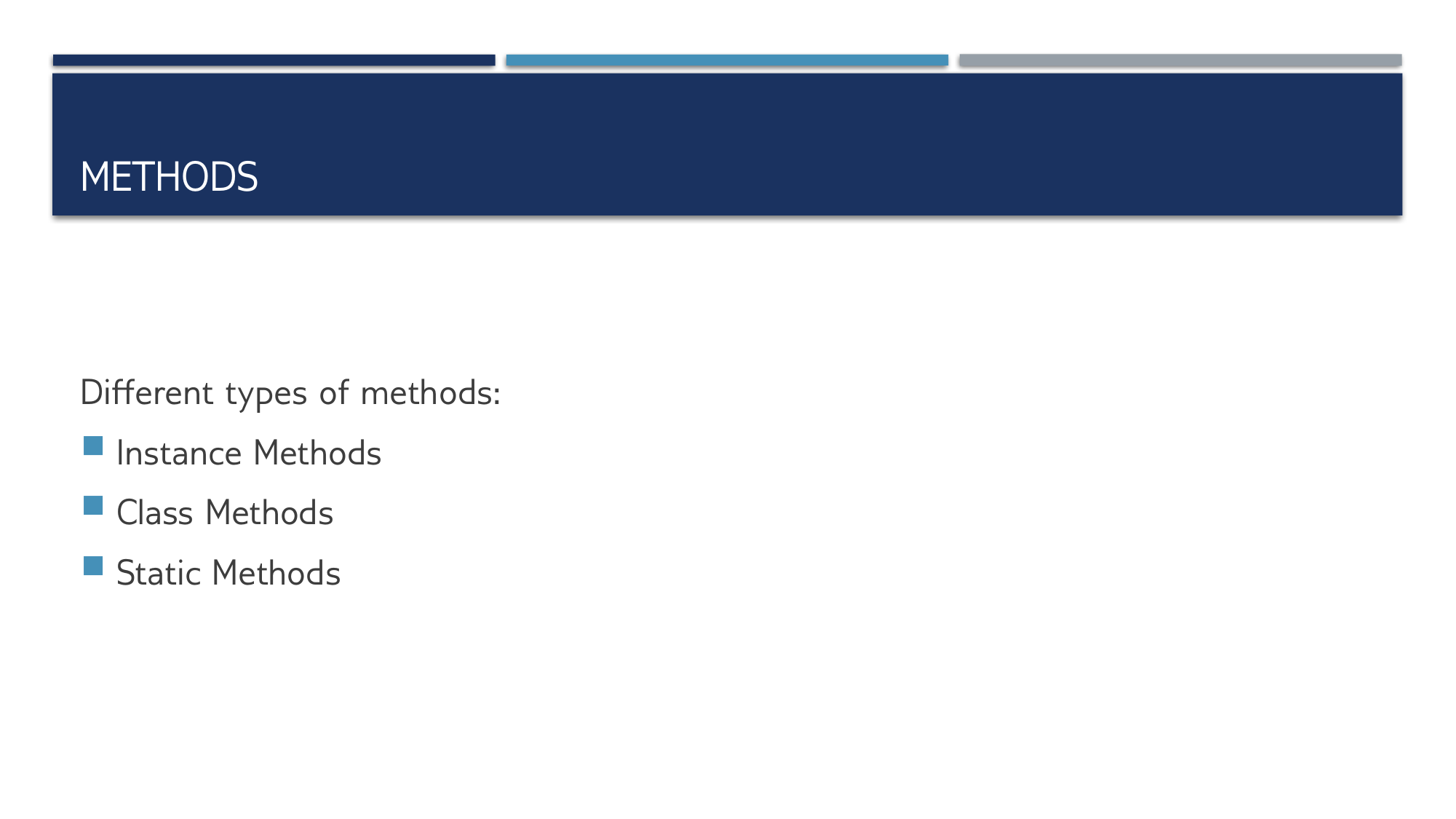

# Methods
Different types of methods:
Instance Methods
Class Methods
Static Methods